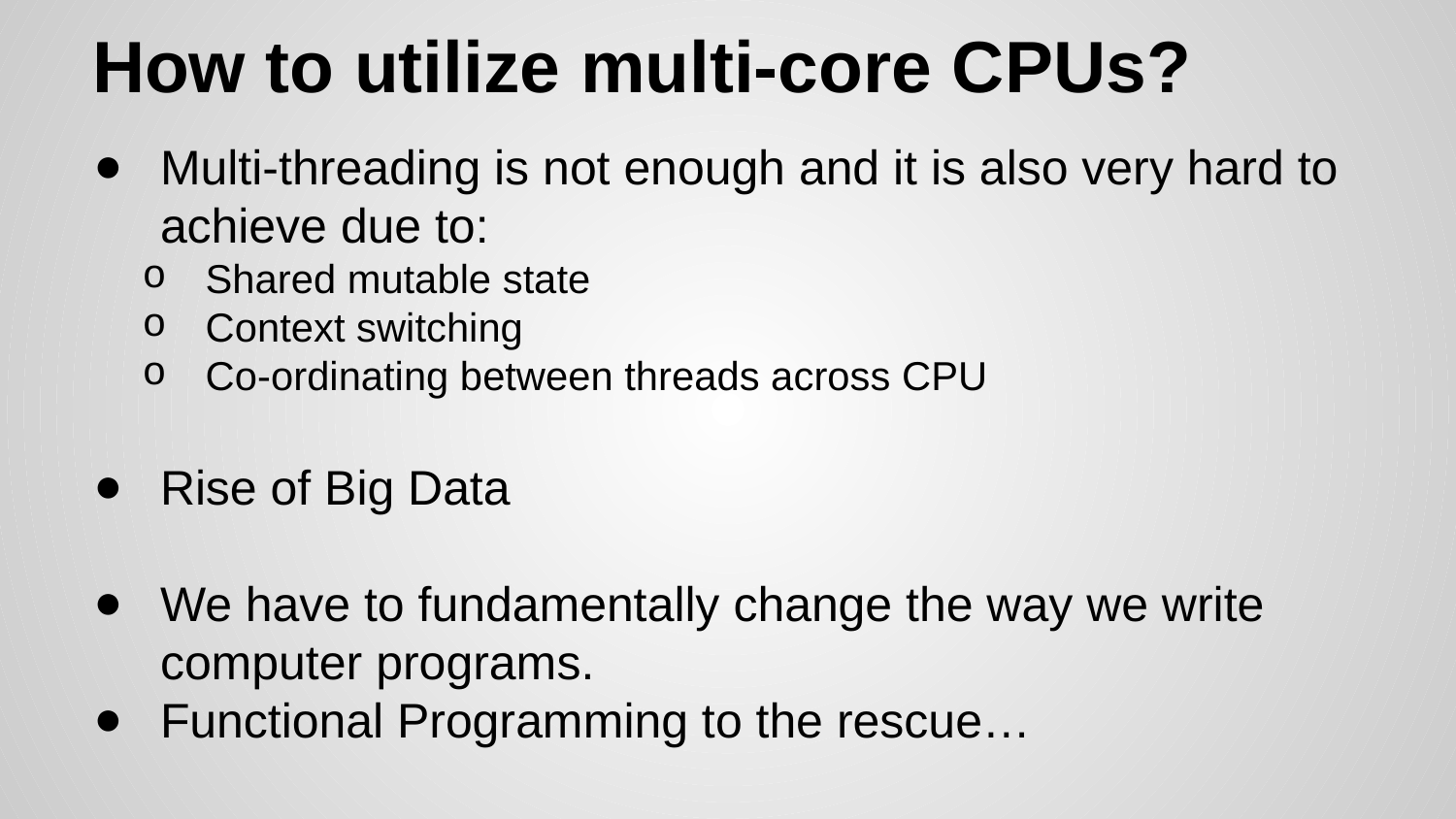

# How to utilize multi-core CPUs?
Multi-threading is not enough and it is also very hard to achieve due to:
Shared mutable state
Context switching
Co-ordinating between threads across CPU

Rise of Big Data

We have to fundamentally change the way we write computer programs.
Functional Programming to the rescue…